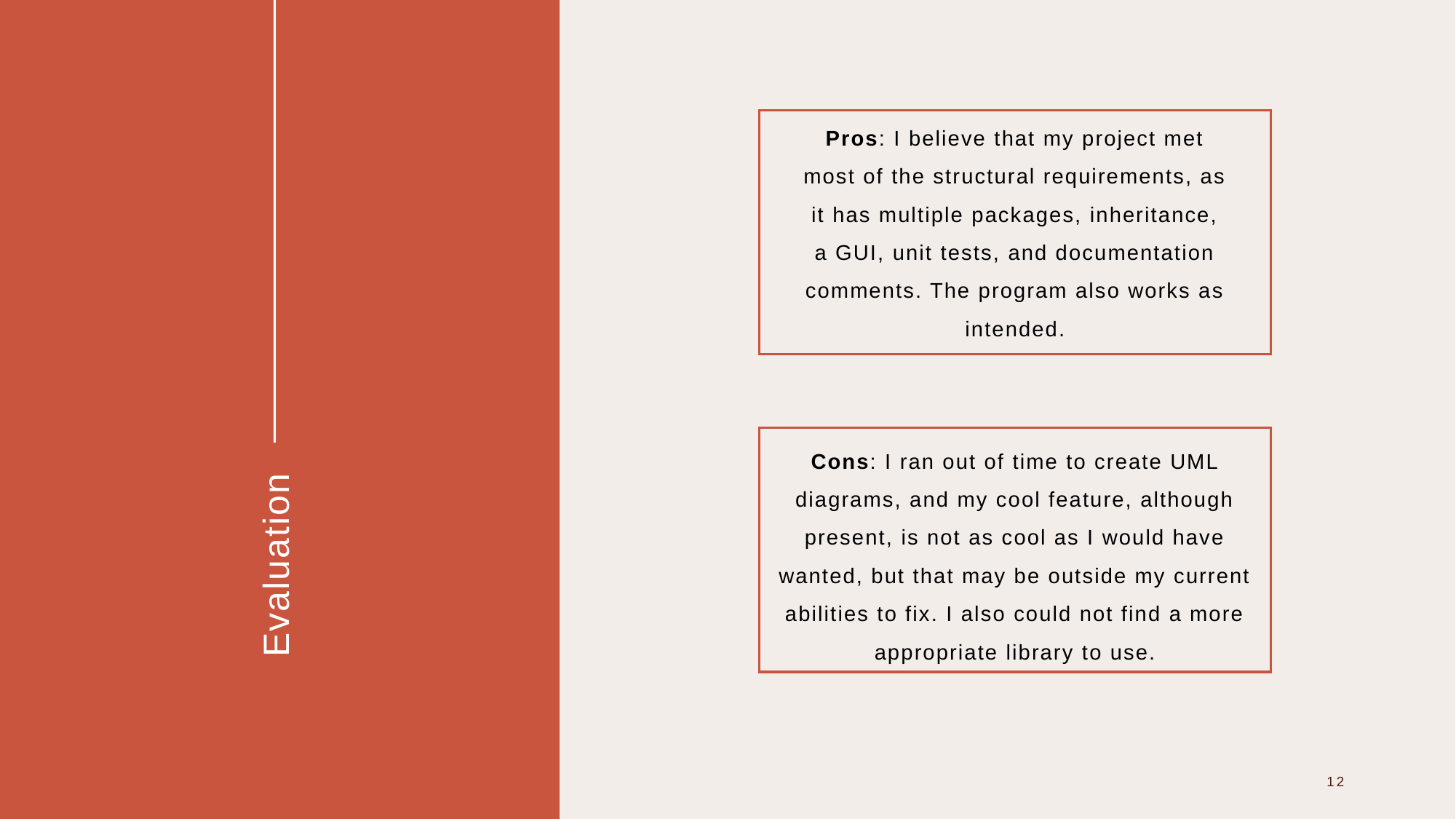

Pros: I believe that my project met most of the structural requirements, as it has multiple packages, inheritance, a GUI, unit tests, and documentation comments. The program also works as intended.
Cons: I ran out of time to create UML diagrams, and my cool feature, although present, is not as cool as I would have wanted, but that may be outside my current abilities to fix. I also could not find a more appropriate library to use.
# Evaluation
12